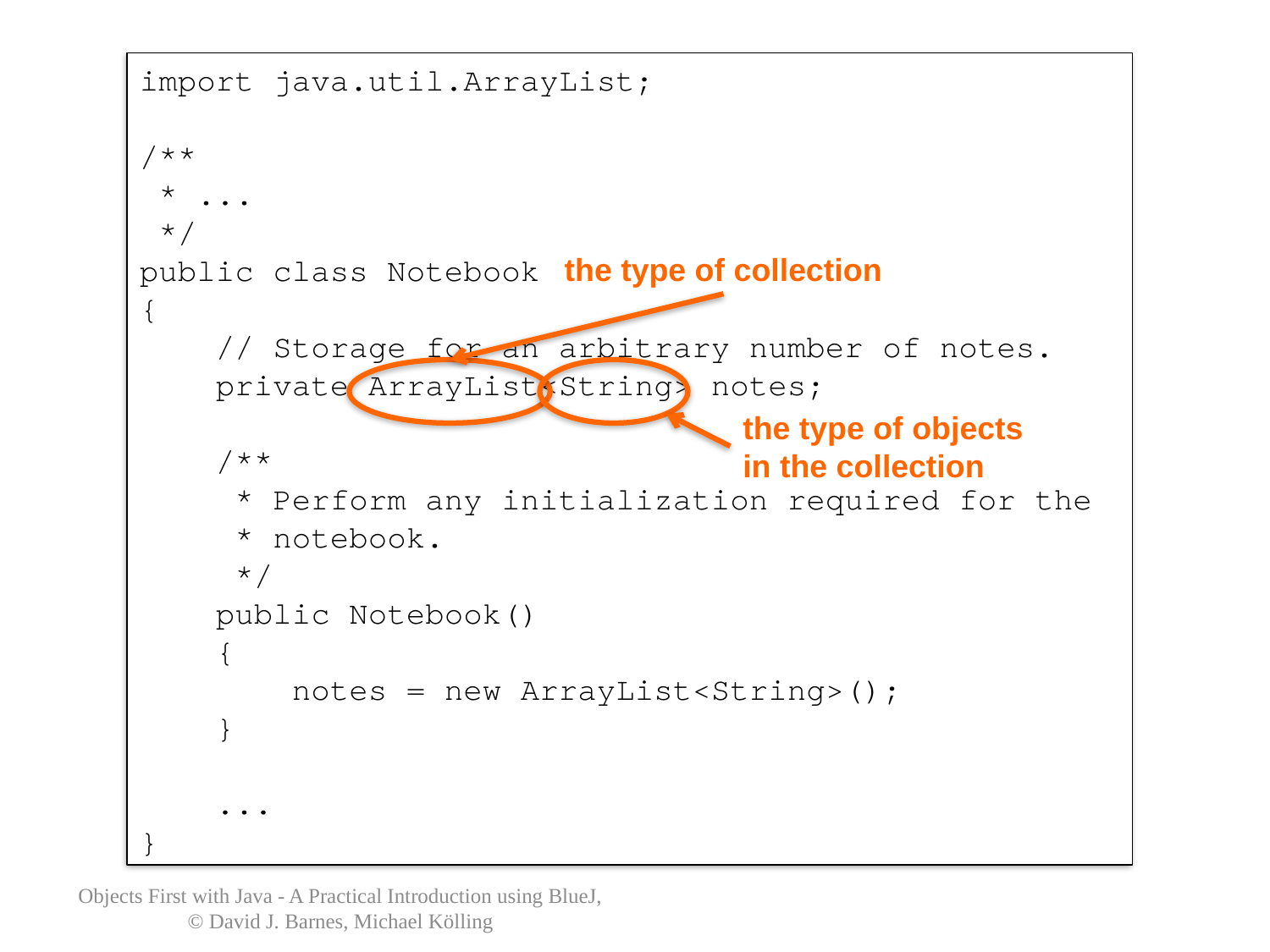

import java.util.ArrayList;

/**
 * ...
 */
public class Notebook
{
    // Storage for an arbitrary number of notes.
    private ArrayList<String> notes;

    /**
     * Perform any initialization required for the
     * notebook.
     */
    public Notebook()
    {
        notes = new ArrayList<String>();
    }

    ...
}
the type of collection

the type of objects in the collection
Objects First with Java - A Practical Introduction using BlueJ, © David J. Barnes, Michael Kölling